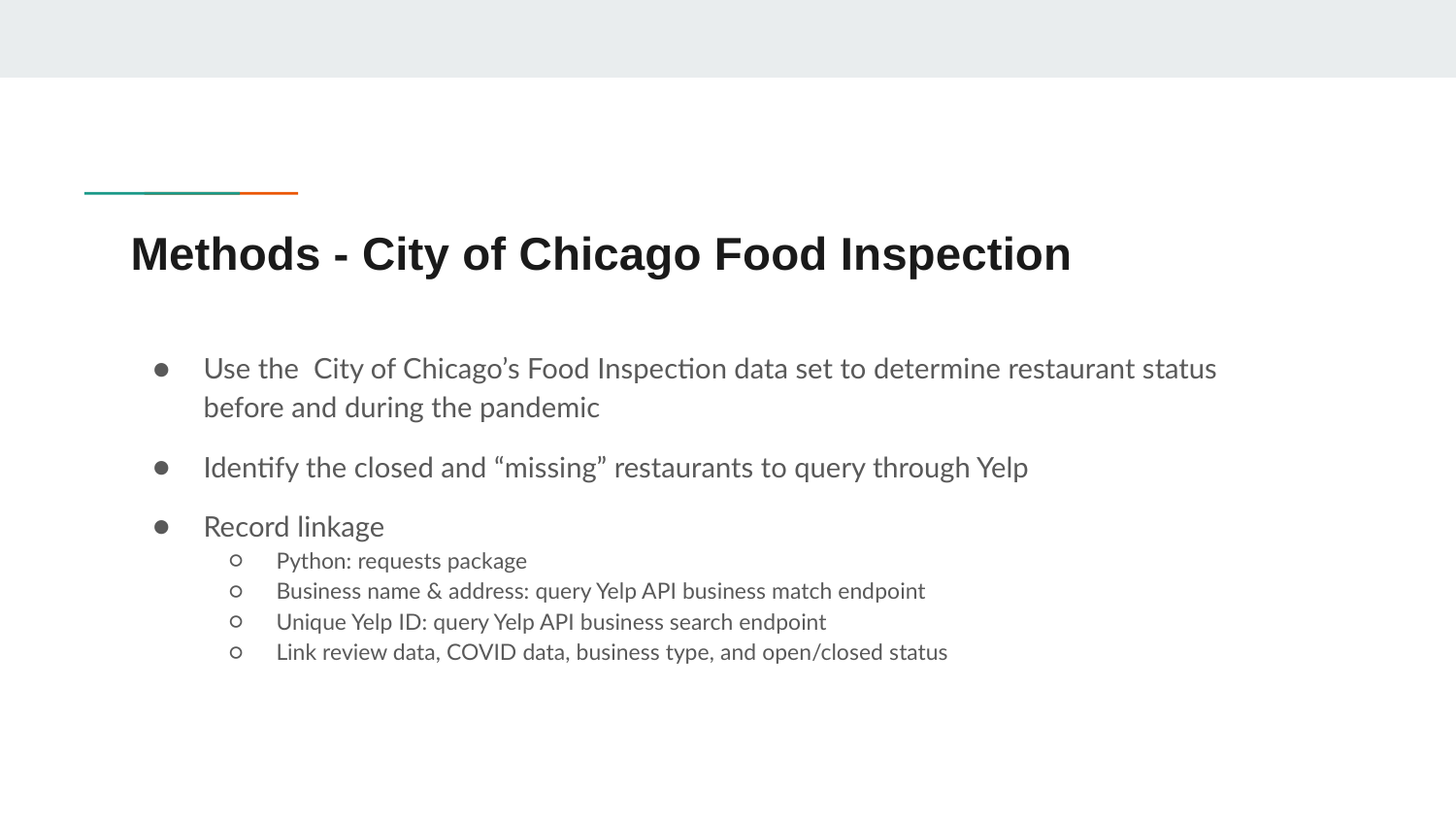

# Methods - City of Chicago Food Inspection
Use the  City of Chicago’s Food Inspection data set to determine restaurant status before and during the pandemic
Identify the closed and “missing” restaurants to query through Yelp
Record linkage
Python: requests package
Business name & address: query Yelp API business match endpoint
Unique Yelp ID: query Yelp API business search endpoint
Link review data, COVID data, business type, and open/closed status